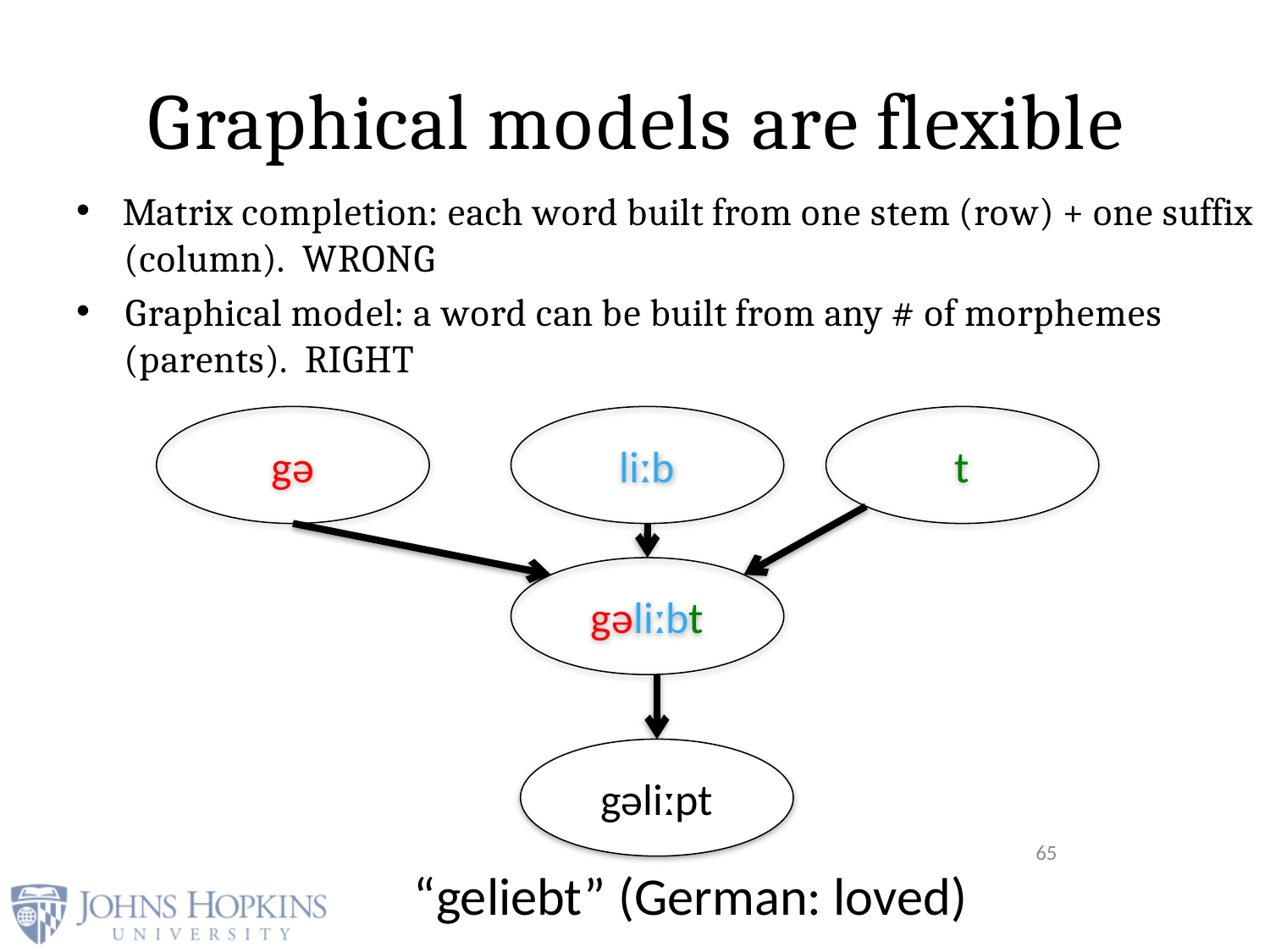

# Graphical models are flexible
Matrix completion: each word built from one stem (row) + one suffix (column).  WRONG
Graphical model: a word can be built from any # of morphemes (parents).  RIGHT
gə
liːb
t
gəliːbt
gəliːpt
65
“geliebt” (German: loved)